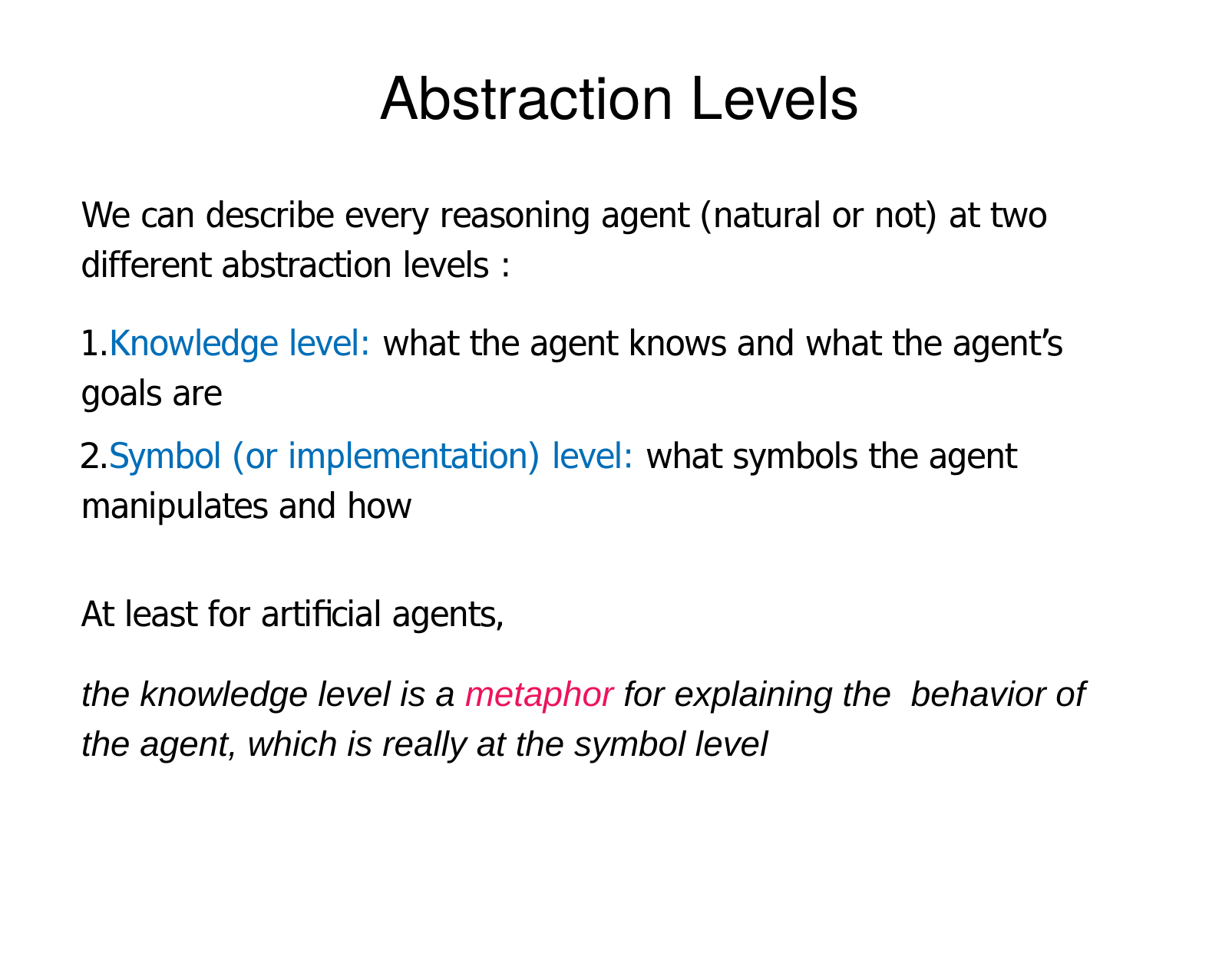

# Abstraction Levels
We can describe every reasoning agent (natural or not) at two  different abstraction levels :
Knowledge level: what the agent knows and what the agent’s  goals are
Symbol (or implementation) level: what symbols the agent  manipulates and how

At least for artificial agents,
the knowledge level is a metaphor for explaining the  behavior of the agent, which is really at the symbol level